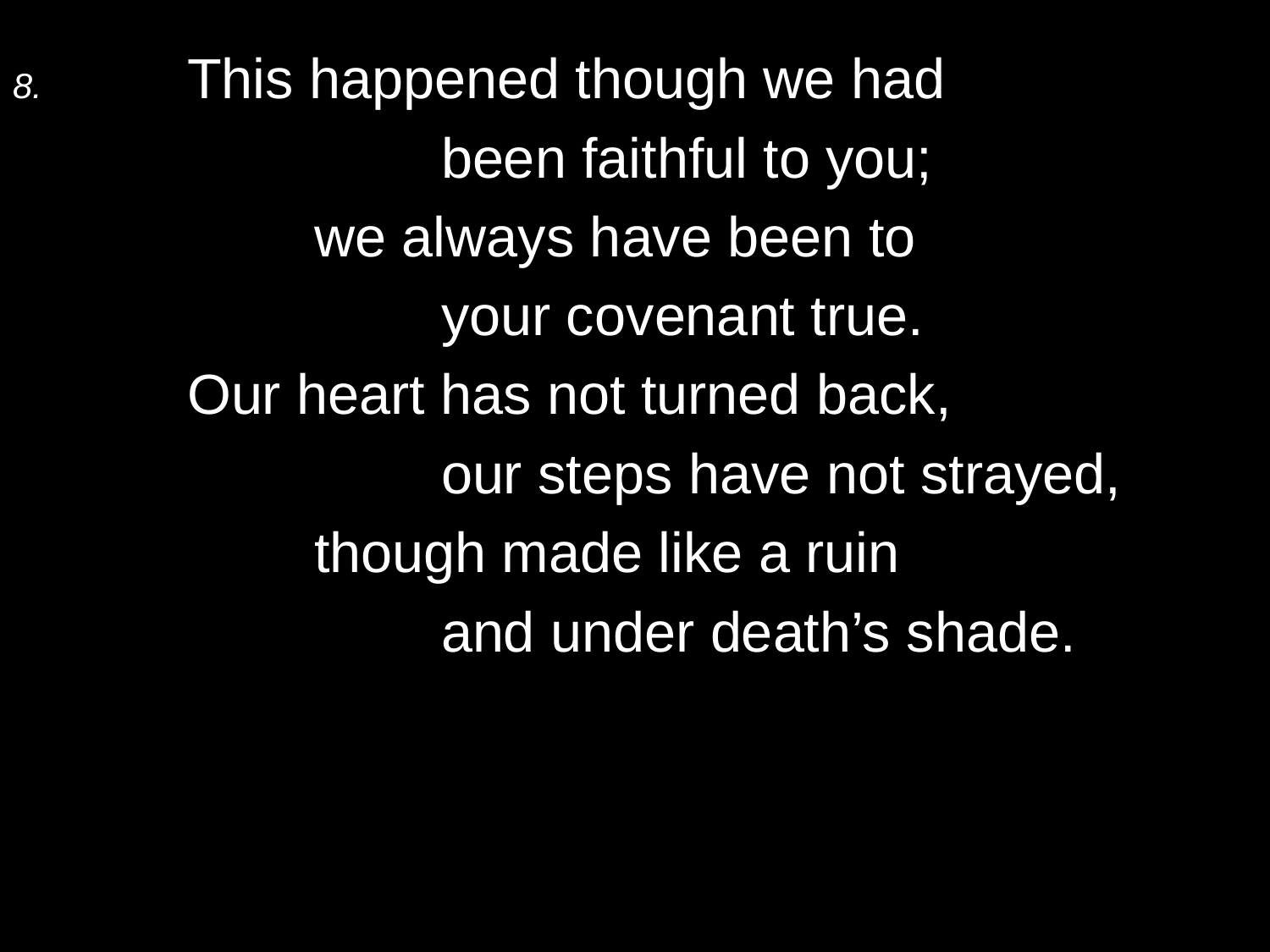

8.	This happened though we had
			been faithful to you;
		we always have been to
			your covenant true.
	Our heart has not turned back,
			our steps have not strayed,
		though made like a ruin
			and under death’s shade.